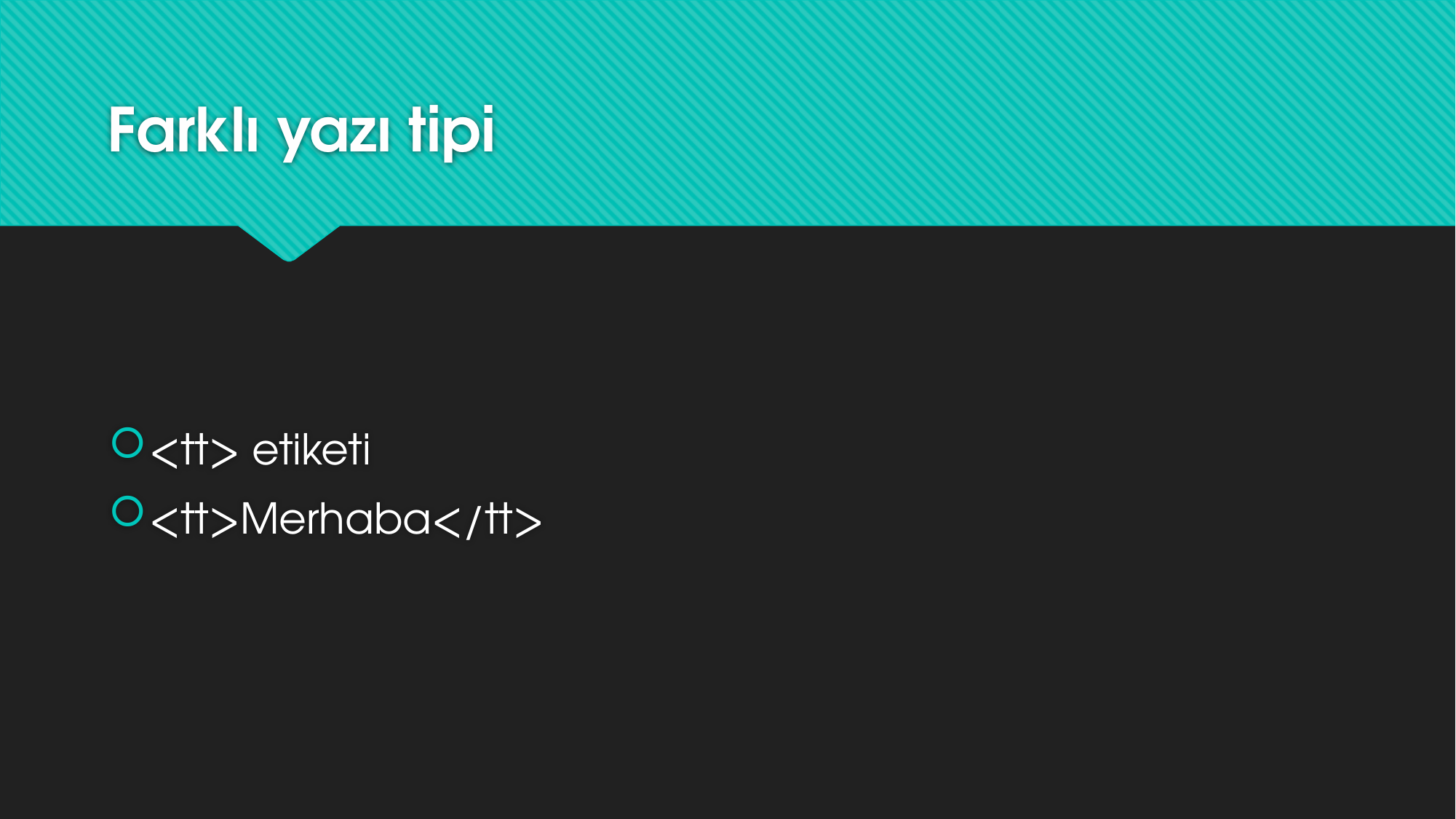

# Farklı yazı tipi
<tt> etiketi
<tt>Merhaba</tt>